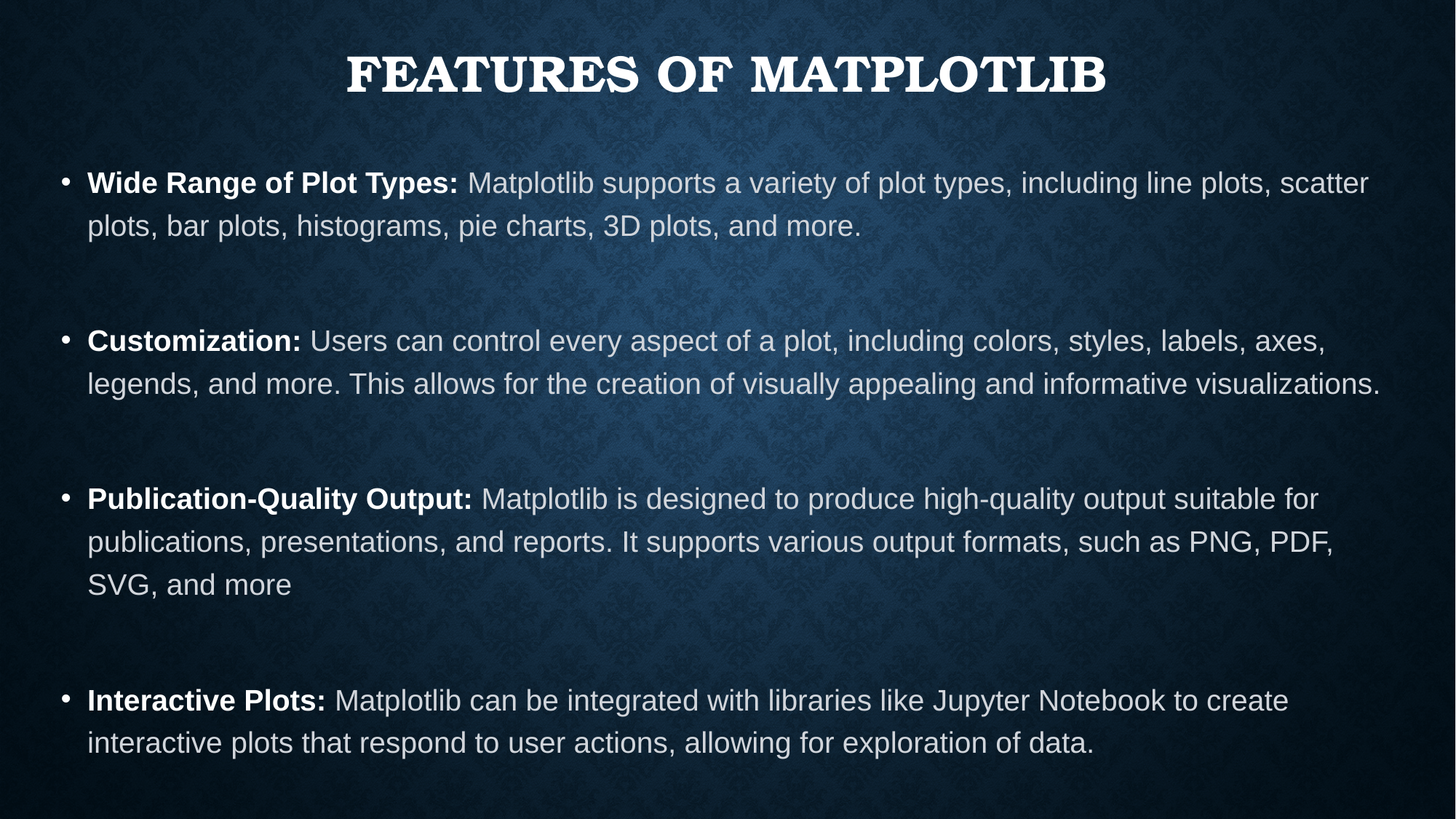

# FEATURES OF MATPLOTLIB
Wide Range of Plot Types: Matplotlib supports a variety of plot types, including line plots, scatter plots, bar plots, histograms, pie charts, 3D plots, and more.

Customization: Users can control every aspect of a plot, including colors, styles, labels, axes, legends, and more. This allows for the creation of visually appealing and informative visualizations.

Publication-Quality Output: Matplotlib is designed to produce high-quality output suitable for publications, presentations, and reports. It supports various output formats, such as PNG, PDF, SVG, and more

Interactive Plots: Matplotlib can be integrated with libraries like Jupyter Notebook to create interactive plots that respond to user actions, allowing for exploration of data.